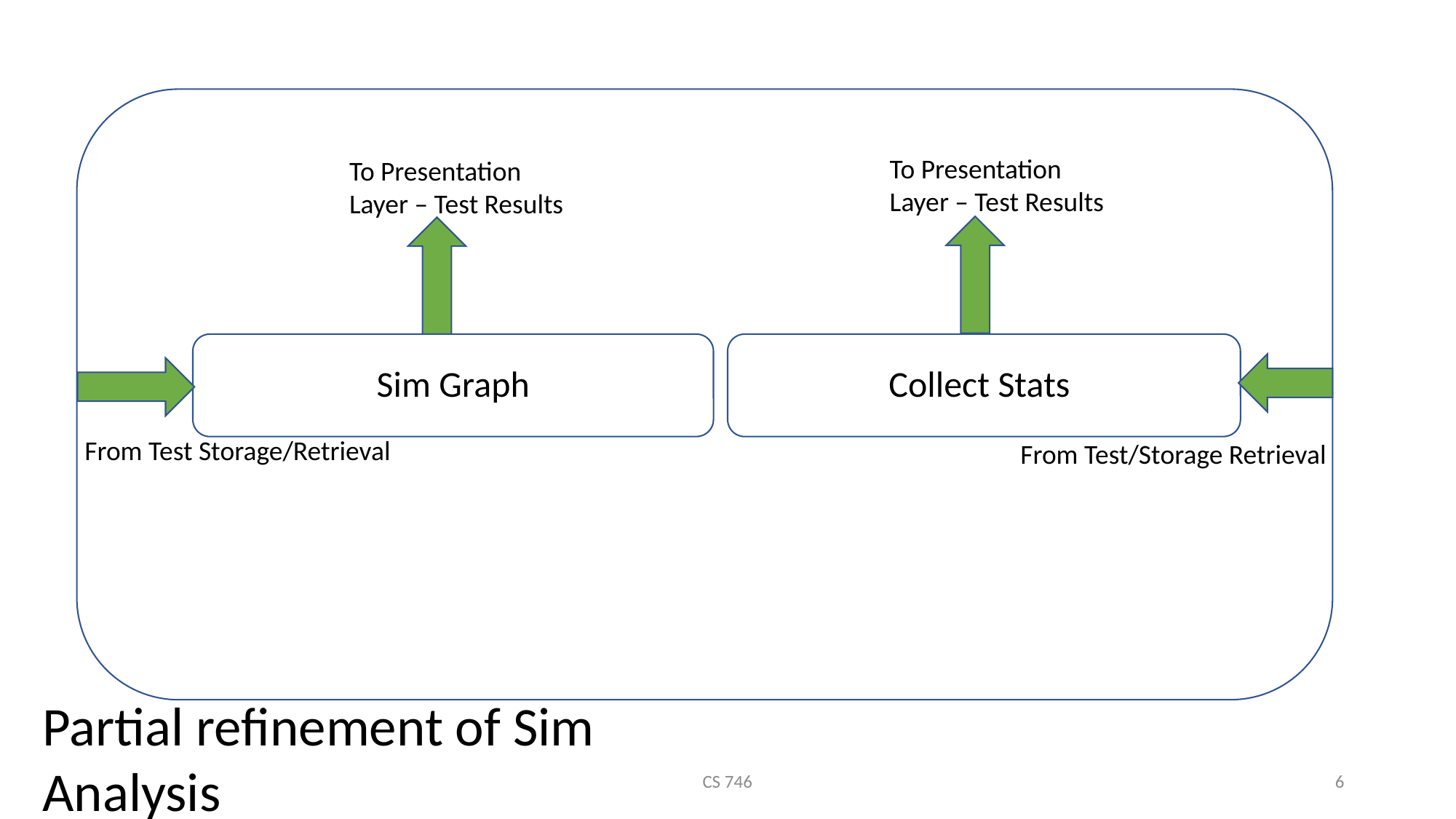

To Presentation Layer – Test Results
To Presentation Layer – Test Results

Sim Graph
Collect Stats
From Test Storage/Retrieval
From Test/Storage Retrieval
Partial refinement of Sim Analysis
CS 746
6